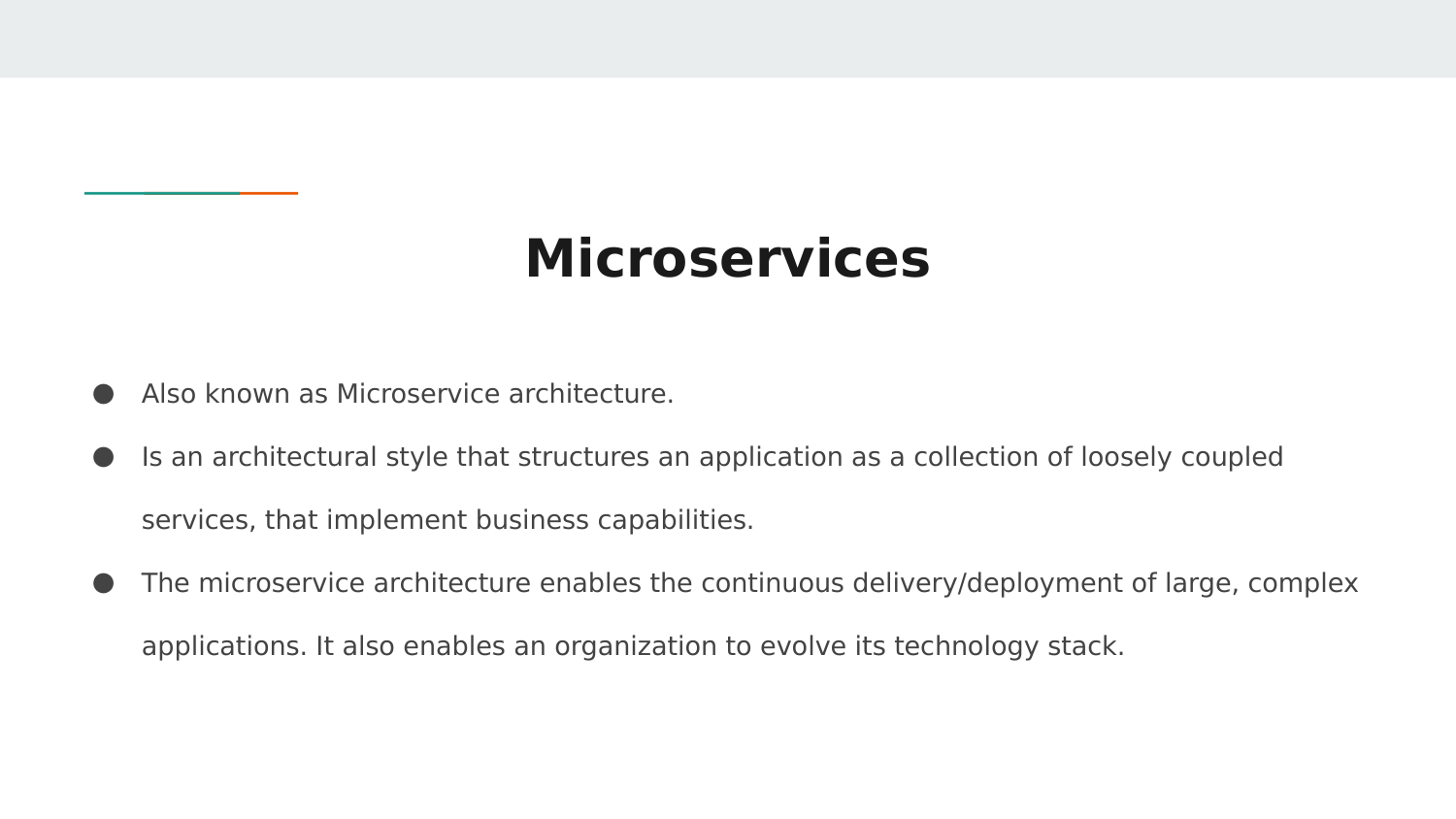

# Microservices
Also known as Microservice architecture.
Is an architectural style that structures an application as a collection of loosely coupled services, that implement business capabilities.
The microservice architecture enables the continuous delivery/deployment of large, complex applications. It also enables an organization to evolve its technology stack.